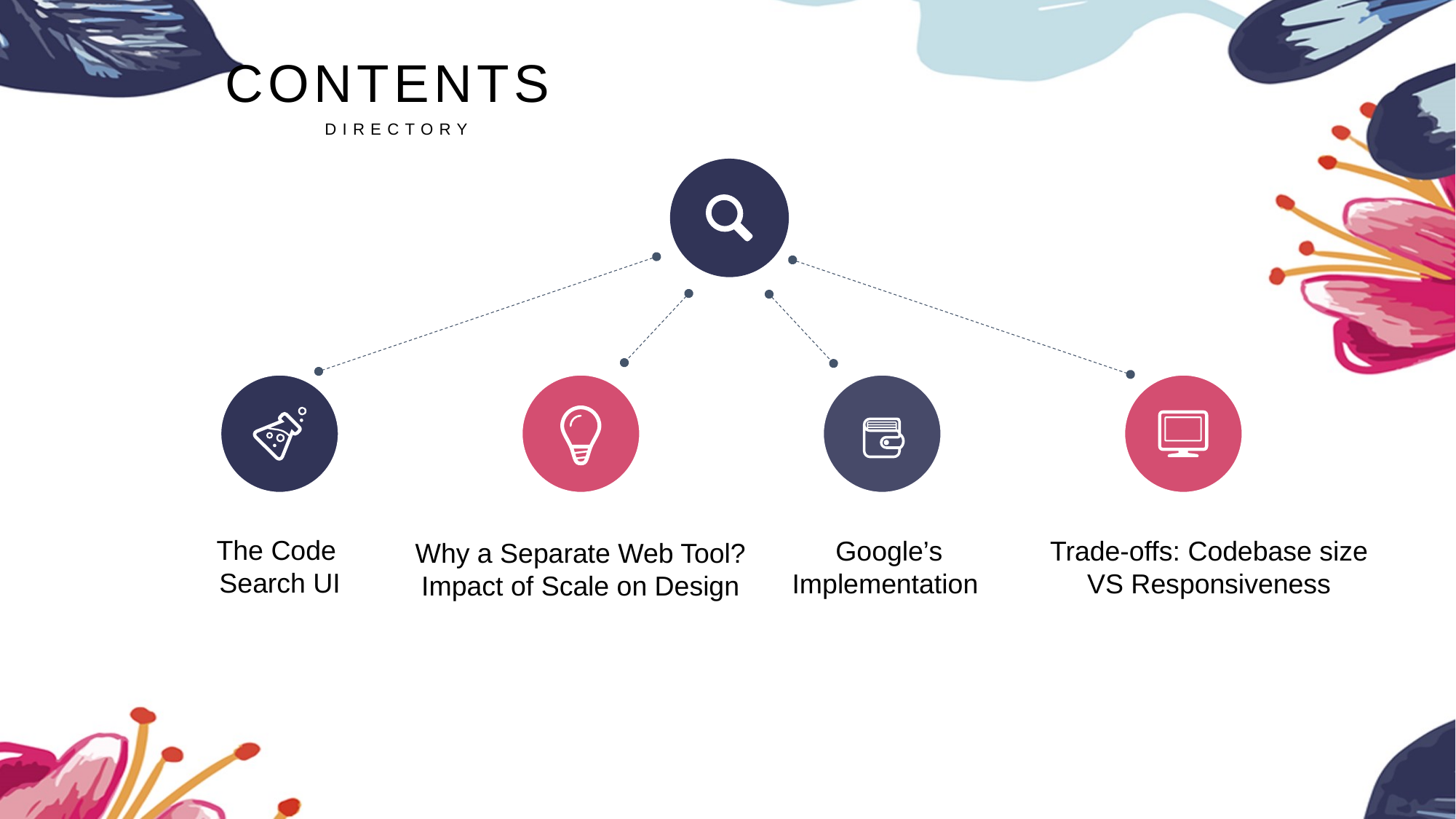

CONTENTS
DIRECTORY

The Code
Search UI
Google’s Implementation
Trade-offs: Codebase size VS Responsiveness
Why a Separate Web Tool?
Impact of Scale on Design